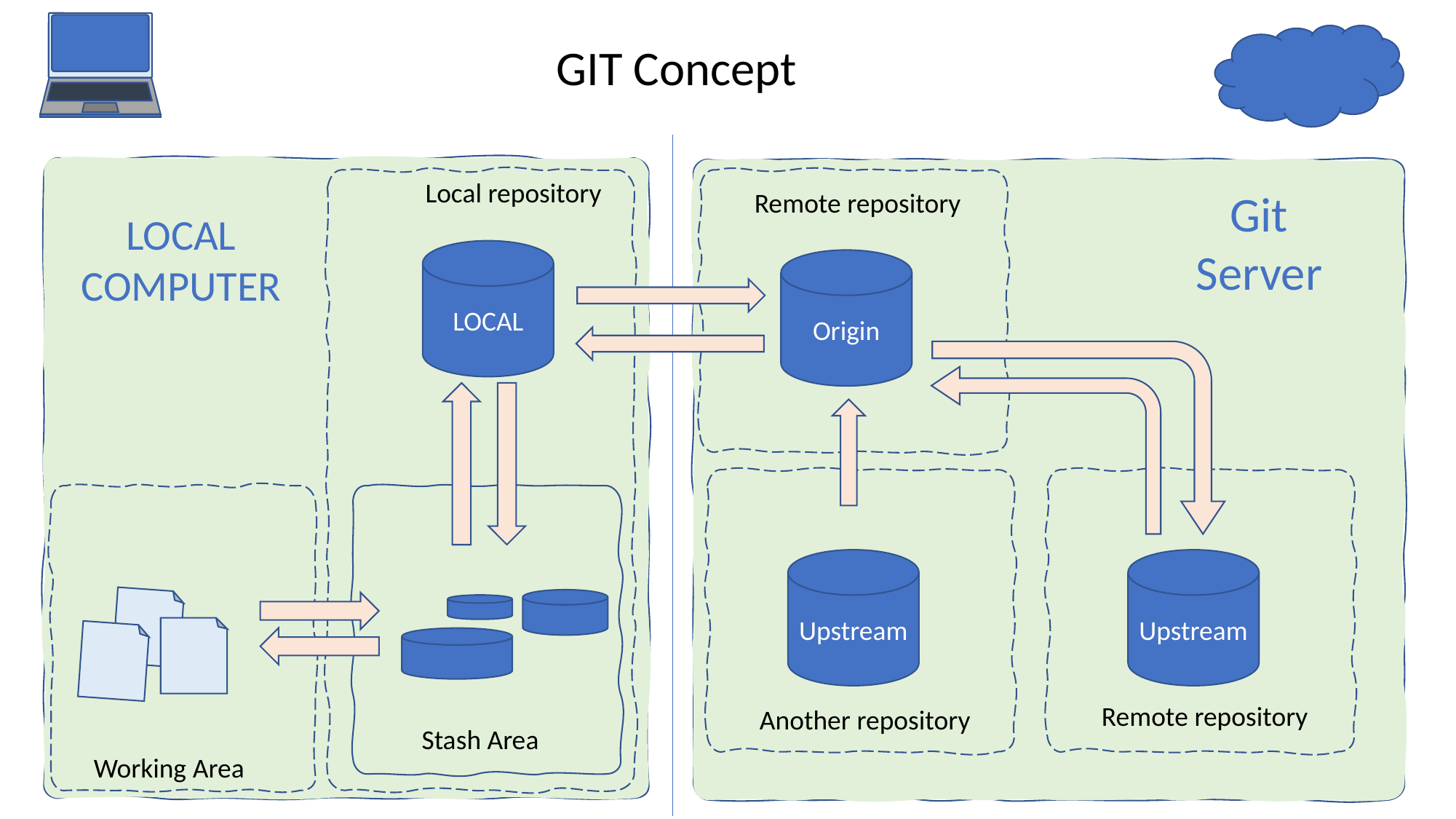

GIT Concept

Local repository
Git
Server
Remote repository
LOCAL COMPUTER
LOCAL
Origin

Upstream
Upstream

Remote repository
Another repository
Stash Area
Working Area